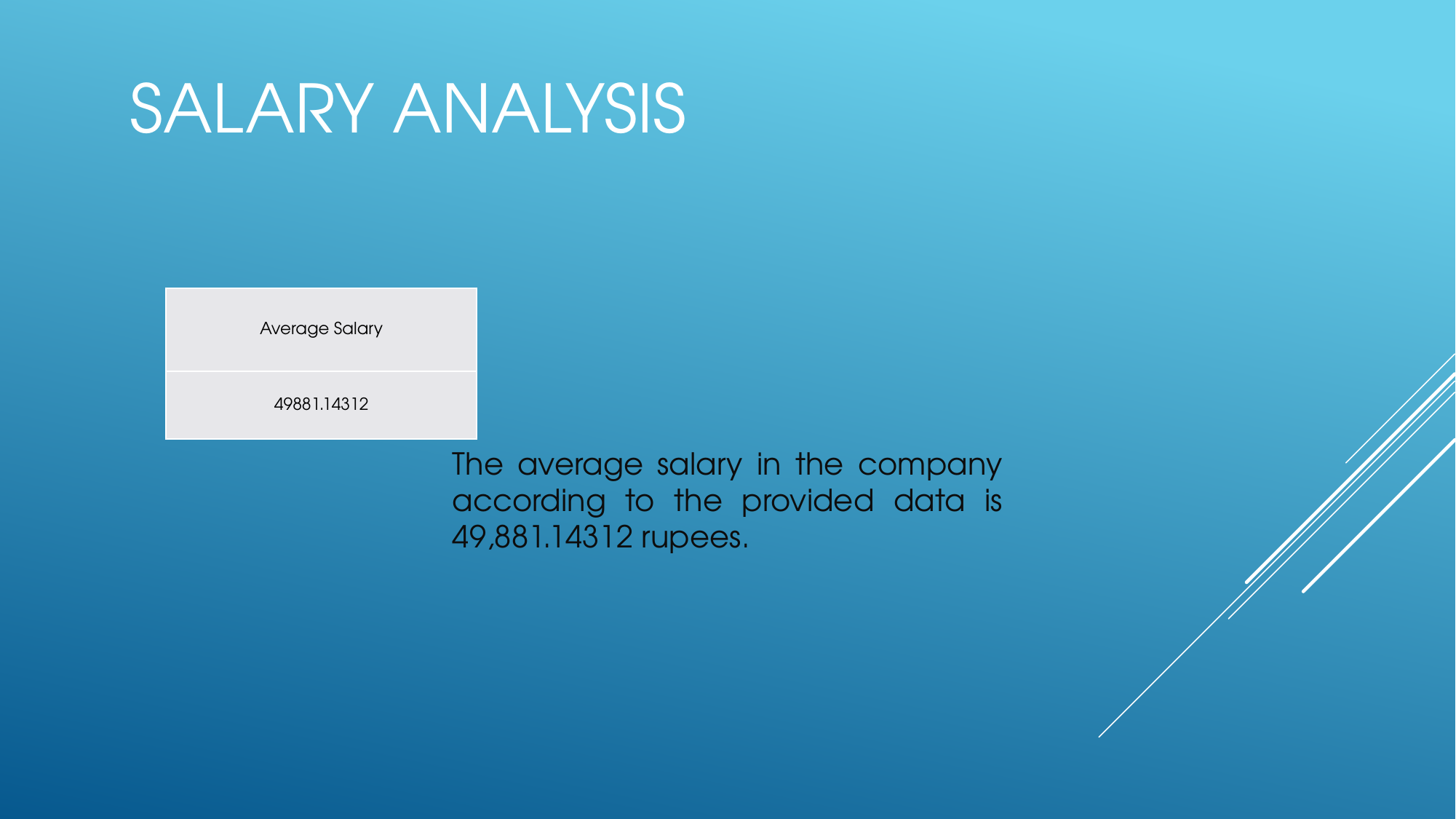

# Salary analysis
| Average Salary |
| --- |
| 49881.14312 |
The average salary in the company according to the provided data is 49,881.14312 rupees.